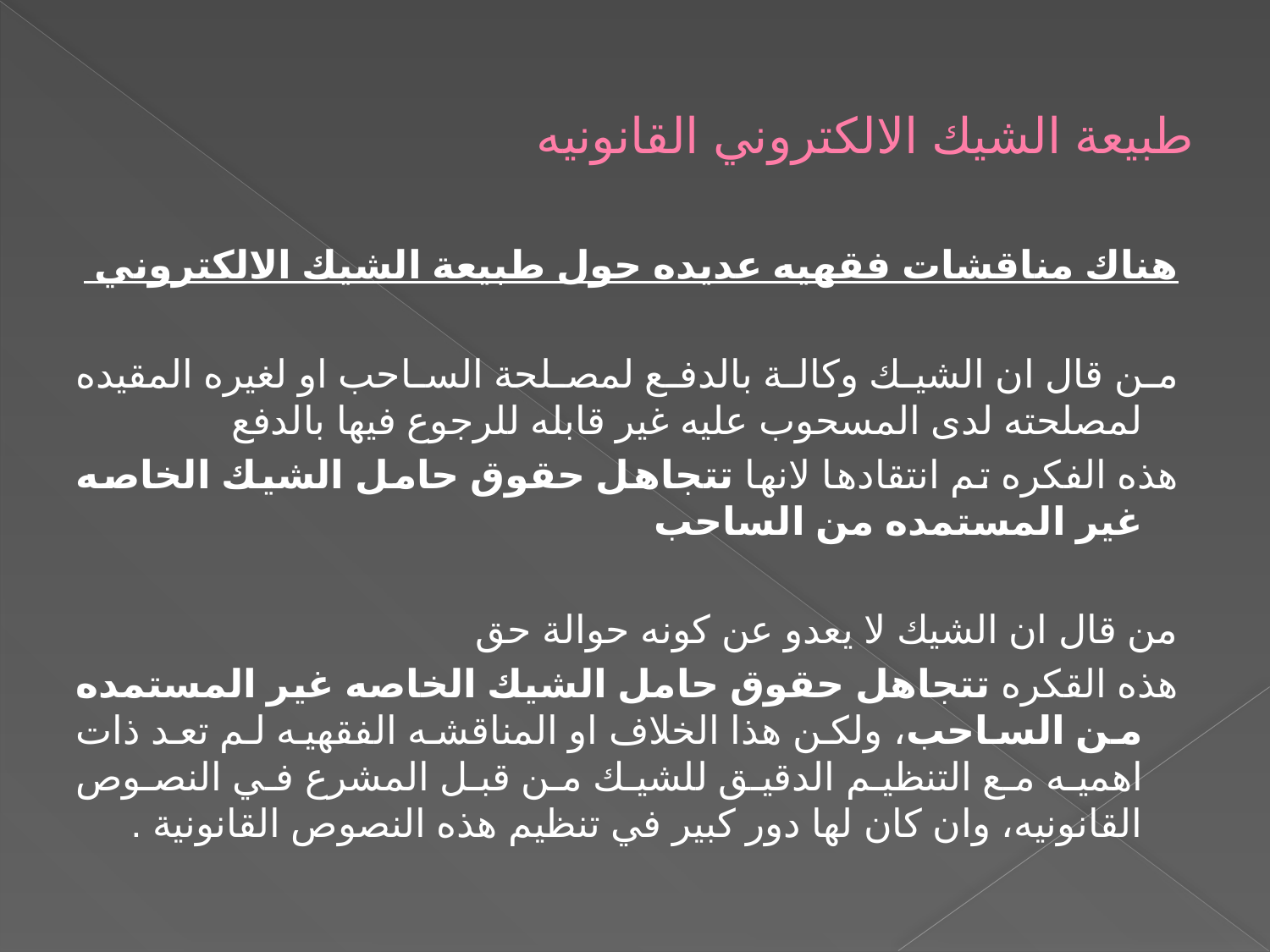

# طبيعة الشيك الالكتروني القانونيه

هناك مناقشات فقهيه عديده حول طبيعة الشيك الالكتروني

من قال ان الشيك وكالة بالدفع لمصلحة الساحب او لغيره المقيده لمصلحته لدى المسحوب عليه غير قابله للرجوع فيها بالدفع
هذه الفكره تم انتقادها لانها تتجاهل حقوق حامل الشيك الخاصه غير المستمده من الساحب

من قال ان الشيك لا يعدو عن كونه حوالة حق
هذه القكره تتجاهل حقوق حامل الشيك الخاصه غير المستمده من الساحب، ولكن هذا الخلاف او المناقشه الفقهيه لم تعد ذات اهميه مع التنظيم الدقيق للشيك من قبل المشرع في النصوص القانونيه، وان كان لها دور كبير في تنظيم هذه النصوص القانونية .